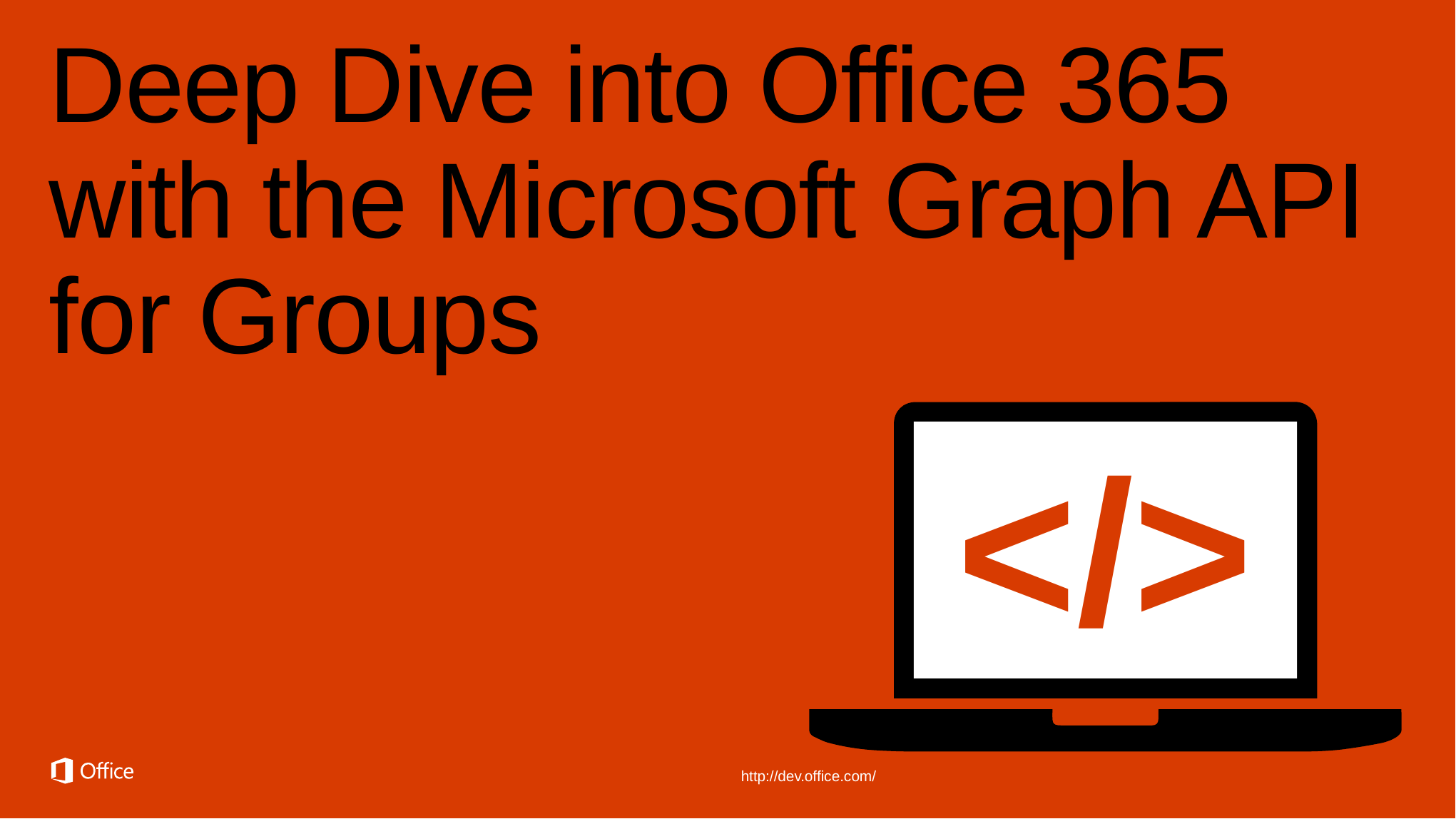

# Deep Dive into Office 365 with the Microsoft Graph API for Groups

</>